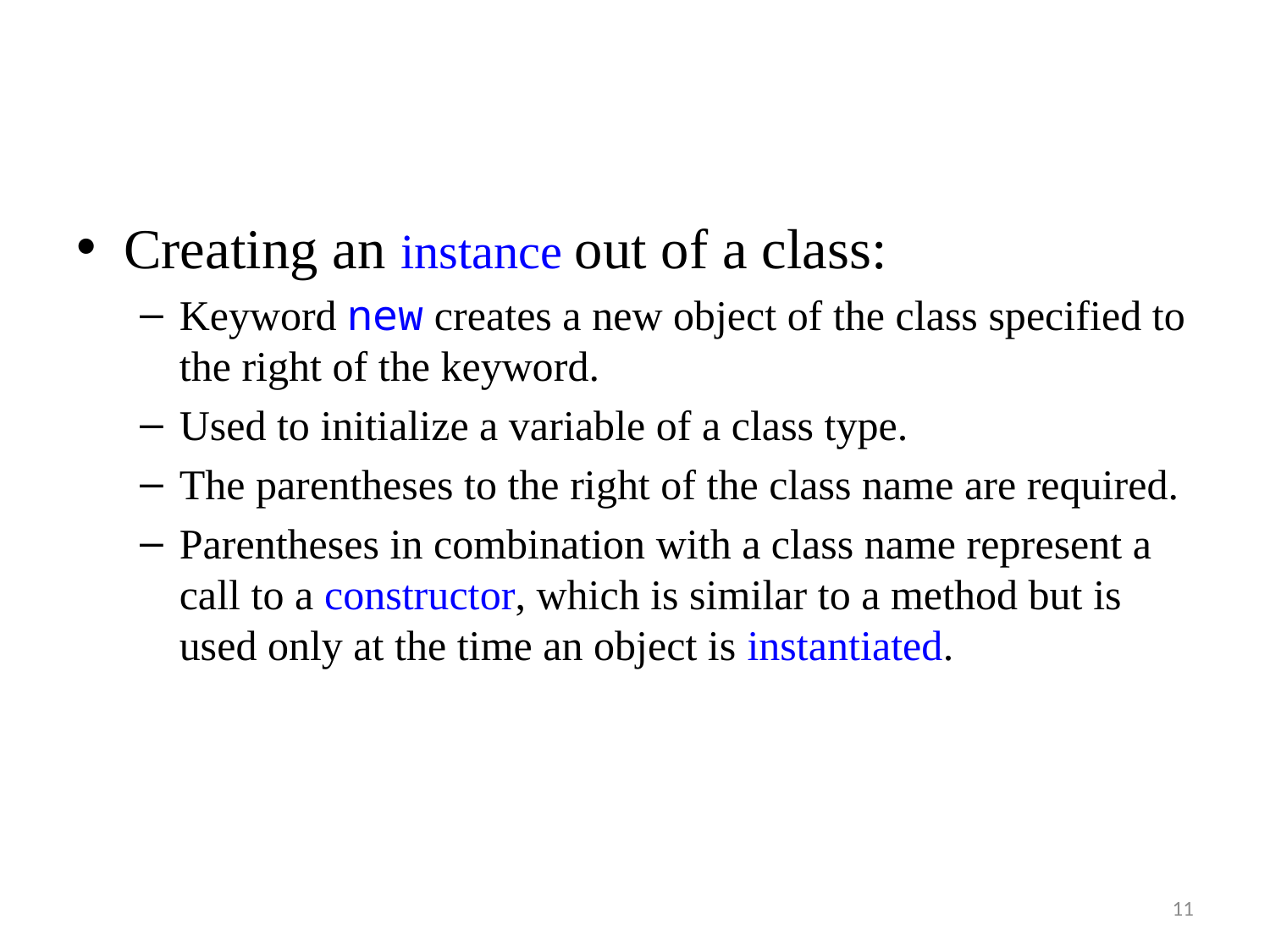

Creating an instance out of a class:
Keyword new creates a new object of the class specified to the right of the keyword.
Used to initialize a variable of a class type.
The parentheses to the right of the class name are required.
Parentheses in combination with a class name represent a call to a constructor, which is similar to a method but is used only at the time an object is instantiated.
11